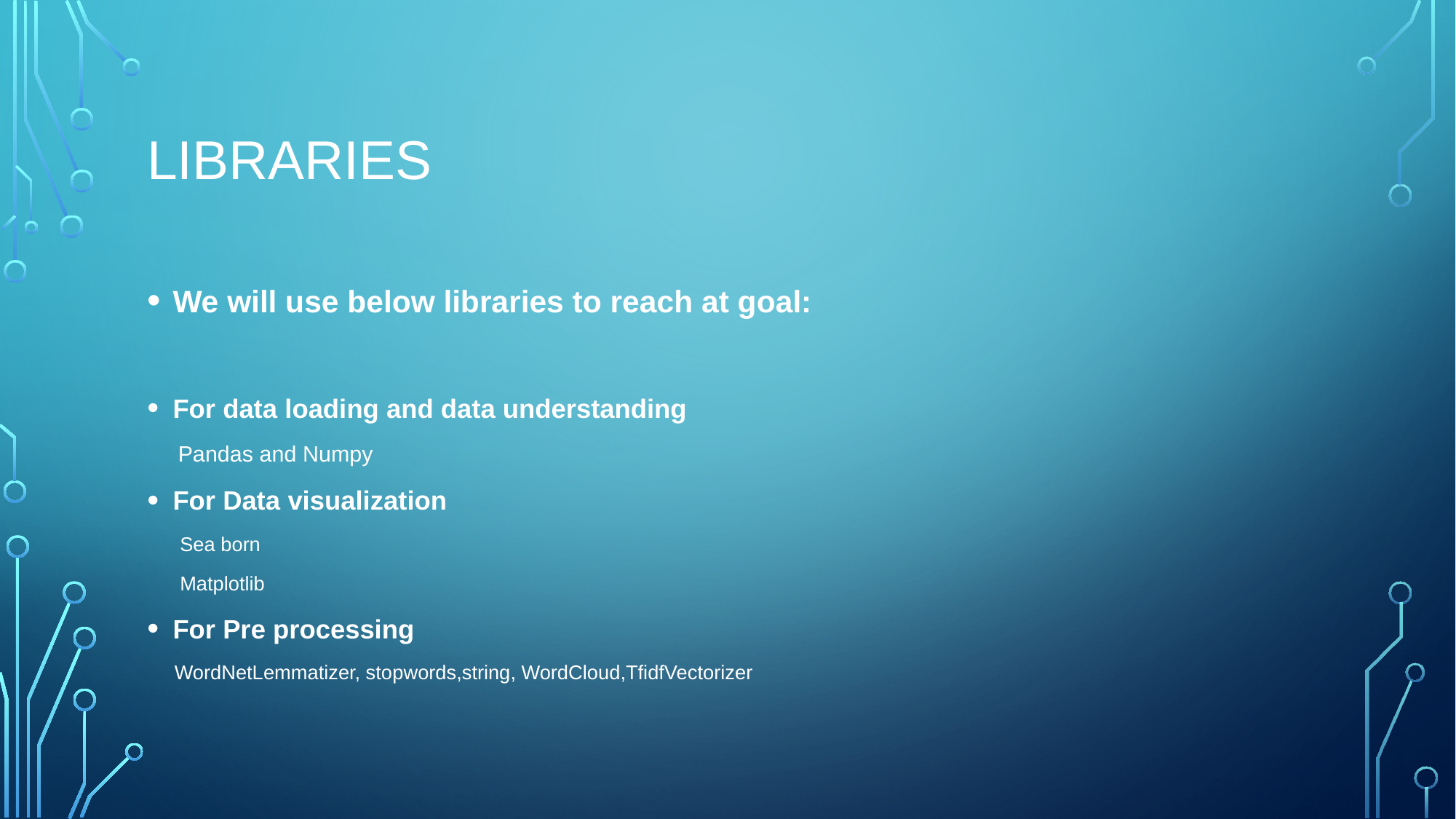

# LIBRARIES
We will use below libraries to reach at goal:

For data loading and data understanding
     Pandas and Numpy
For Data visualization
      Sea born
      Matplotlib
For Pre processing
     WordNetLemmatizer, stopwords,string, WordCloud,TfidfVectorizer